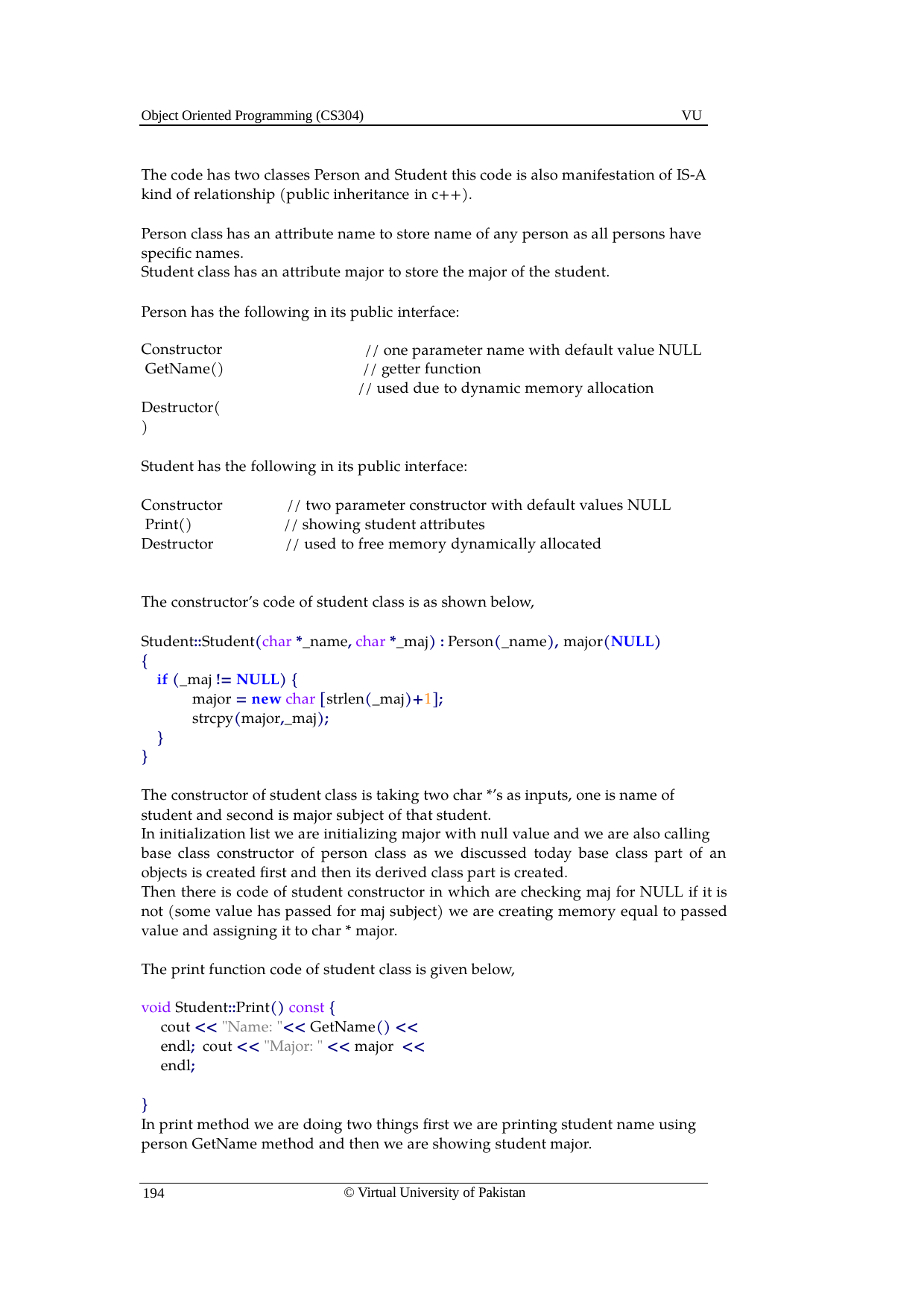

Object Oriented Programming (CS304)
VU

The code has two classes Person and Student this code is also manifestation of IS-A  kind of relationship (public inheritance in c++).

Person class has an attribute name to store name of any person as all persons have  specific names.
Student class has an attribute major to store the major of the student.

Person has the following in its public interface:
Constructor  GetName()  Destructor()
// one parameter name with default value NULL
// getter function
// used due to dynamic memory allocation
Student has the following in its public interface:
Constructor  Print()  Destructor
// two parameter constructor with default values NULL
// showing student attributes
// used to free memory dynamically allocated
The constructor’s code of student class is as shown below,

Student::Student(char *_name, char *_maj) : Person(_name), major(NULL)
{
if (_maj != NULL) {
major = new char [strlen(_maj)+1];
strcpy(major,_maj);
}
}

The constructor of student class is taking two char *’s as inputs, one is name of  student and second is major subject of that student.
In initialization list we are initializing major with null value and we are also calling  base class constructor of person class as we discussed today base class part of an
objects is created first and then its derived class part is created.
Then there is code of student constructor in which are checking maj for NULL if it is  not (some value has passed for maj subject) we are creating memory equal to passed  value and assigning it to char * major.
The print function code of student class is given below,  void Student::Print() const {
cout << "Name: "<< GetName() << endl;  cout << "Major: " << major  << endl;

}
In print method we are doing two things first we are printing student name using  person GetName method and then we are showing student major.
© Virtual University of Pakistan

194